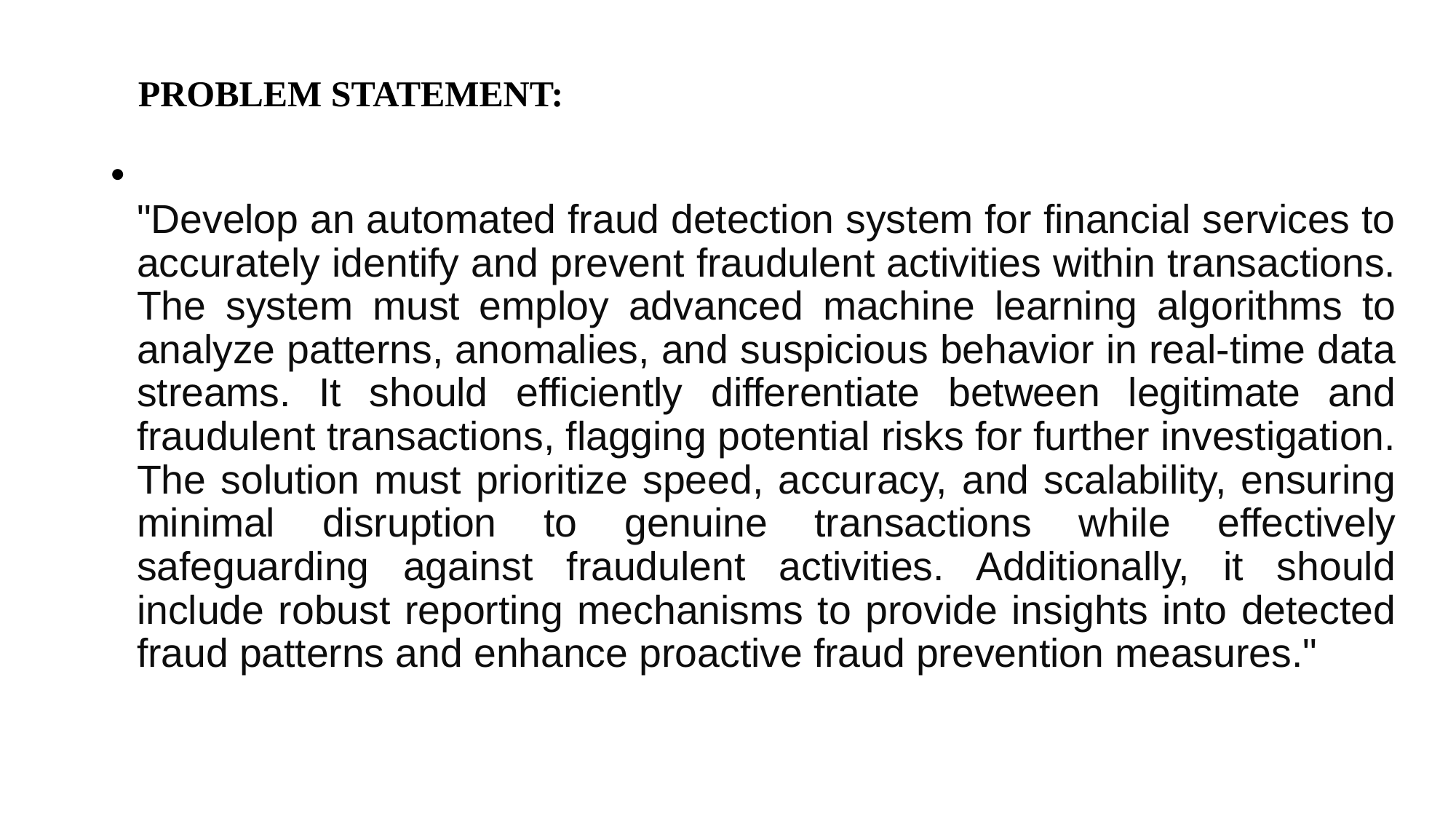

# PROBLEM STATEMENT:
"Develop an automated fraud detection system for financial services to accurately identify and prevent fraudulent activities within transactions. The system must employ advanced machine learning algorithms to analyze patterns, anomalies, and suspicious behavior in real-time data streams. It should efficiently differentiate between legitimate and fraudulent transactions, flagging potential risks for further investigation. The solution must prioritize speed, accuracy, and scalability, ensuring minimal disruption to genuine transactions while effectively safeguarding against fraudulent activities. Additionally, it should include robust reporting mechanisms to provide insights into detected fraud patterns and enhance proactive fraud prevention measures."